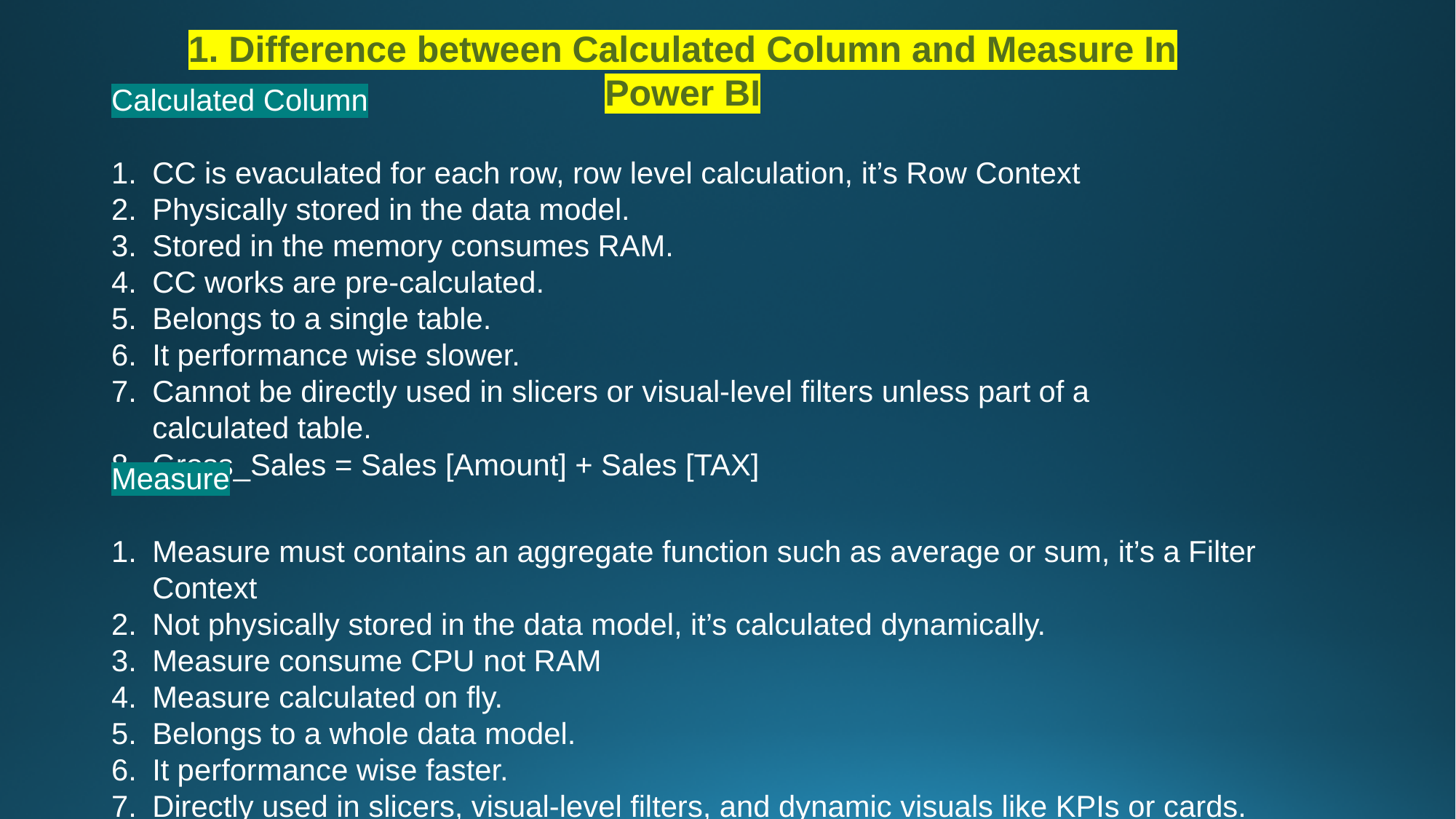

1. Difference between Calculated Column and Measure In Power BI
Calculated Column

CC is evaculated for each row, row level calculation, it’s Row Context
Physically stored in the data model.
Stored in the memory consumes RAM.
CC works are pre-calculated.
Belongs to a single table.
It performance wise slower.
Cannot be directly used in slicers or visual-level filters unless part of a calculated table.
Gross_Sales = Sales [Amount] + Sales [TAX]
Measure

Measure must contains an aggregate function such as average or sum, it’s a Filter Context
Not physically stored in the data model, it’s calculated dynamically.
Measure consume CPU not RAM
Measure calculated on fly.
Belongs to a whole data model.
It performance wise faster.
Directly used in slicers, visual-level filters, and dynamic visuals like KPIs or cards.
Total Sales = SUM(Sales[Amount])